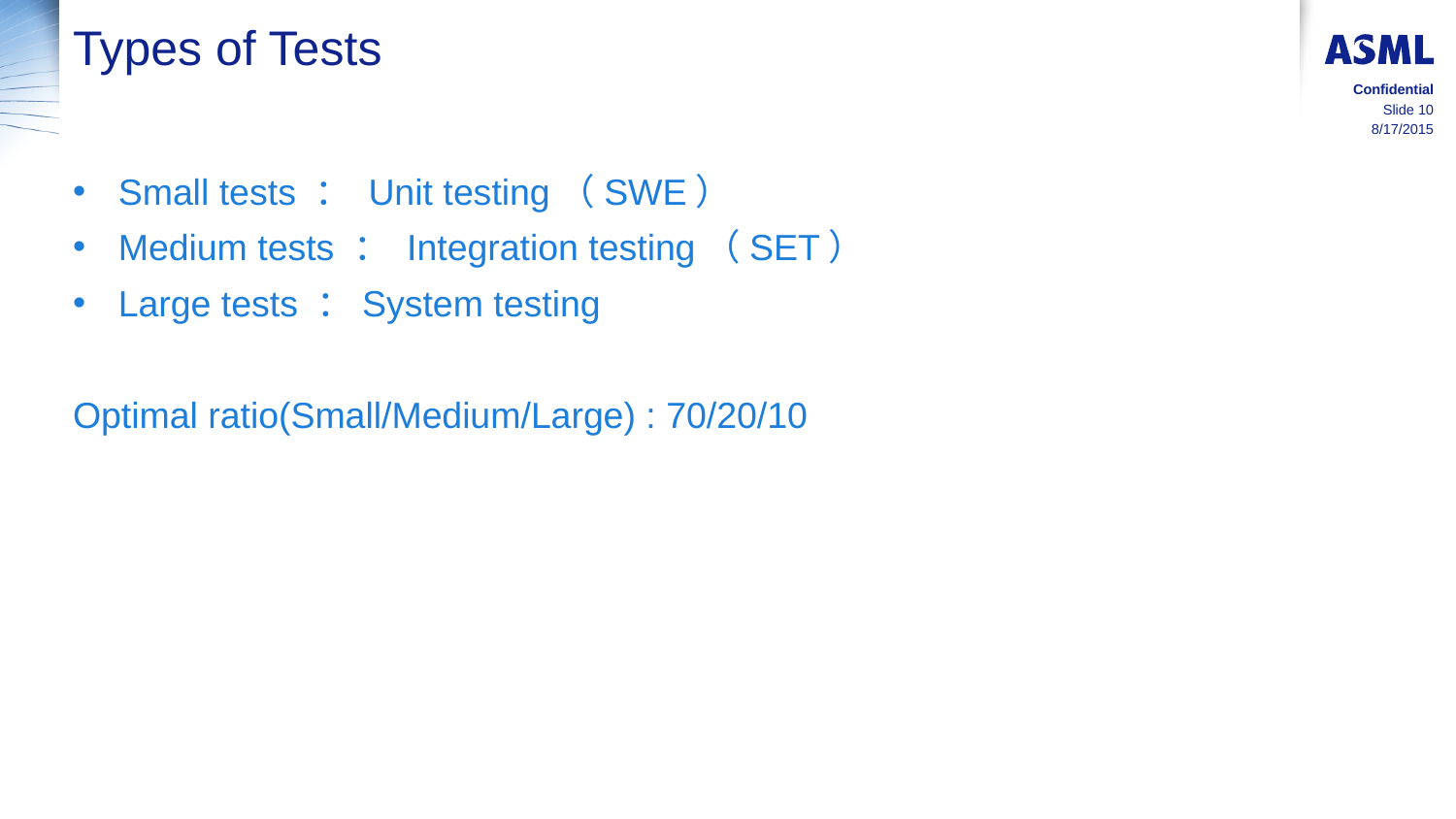

# Types of Tests
Confidential
Slide 10
8/17/2015
Small tests ： Unit testing（SWE）
Medium tests ： Integration testing（SET）
Large tests ：System testing

Optimal ratio(Small/Medium/Large) : 70/20/10